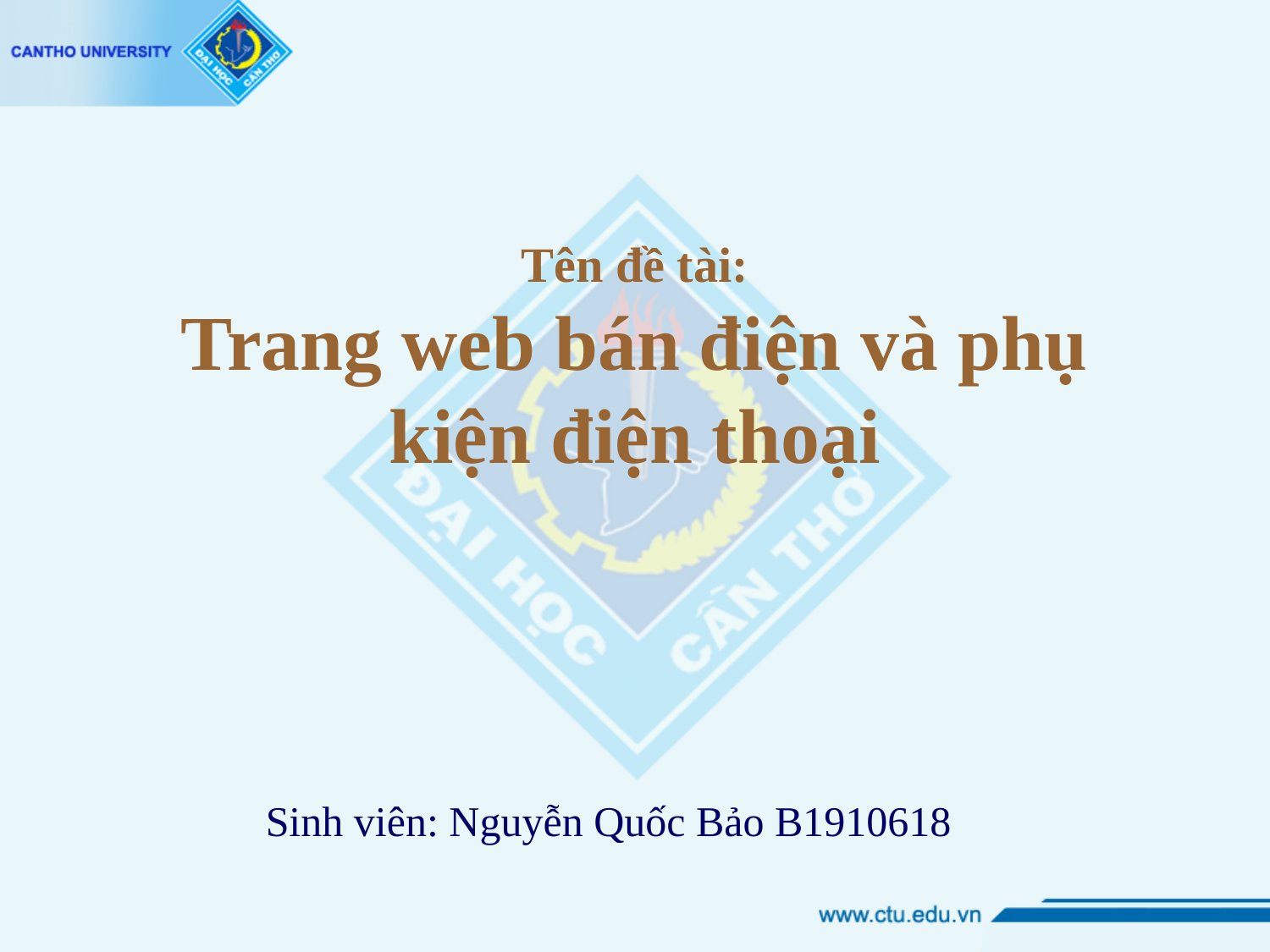

# Tên đề tài: Trang web bán điện và phụ kiện điện thoại
Sinh viên: Nguyễn Quốc Bảo B1910618